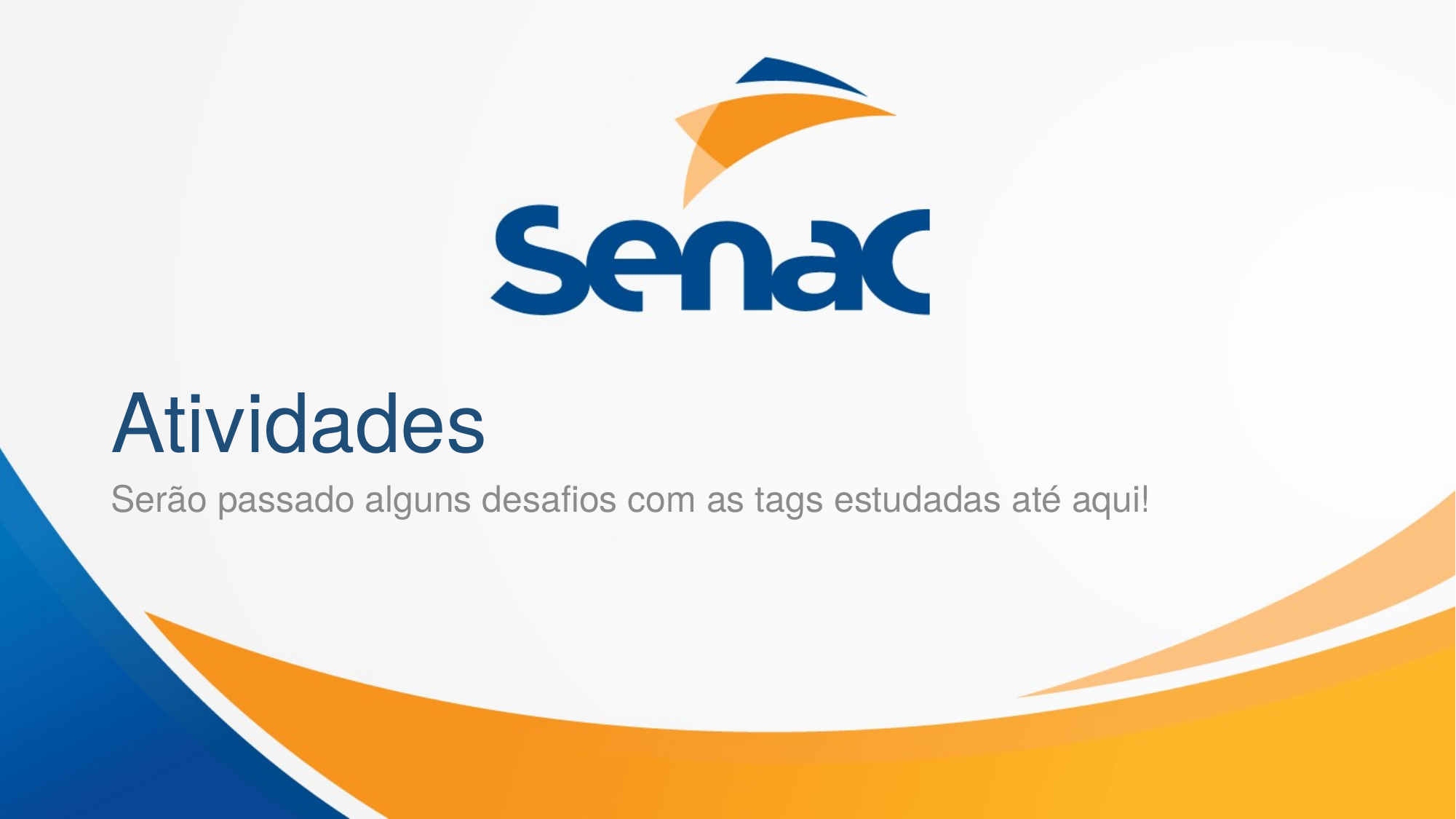

# Atividades
Serão passado alguns desafios com as tags estudadas até aqui!